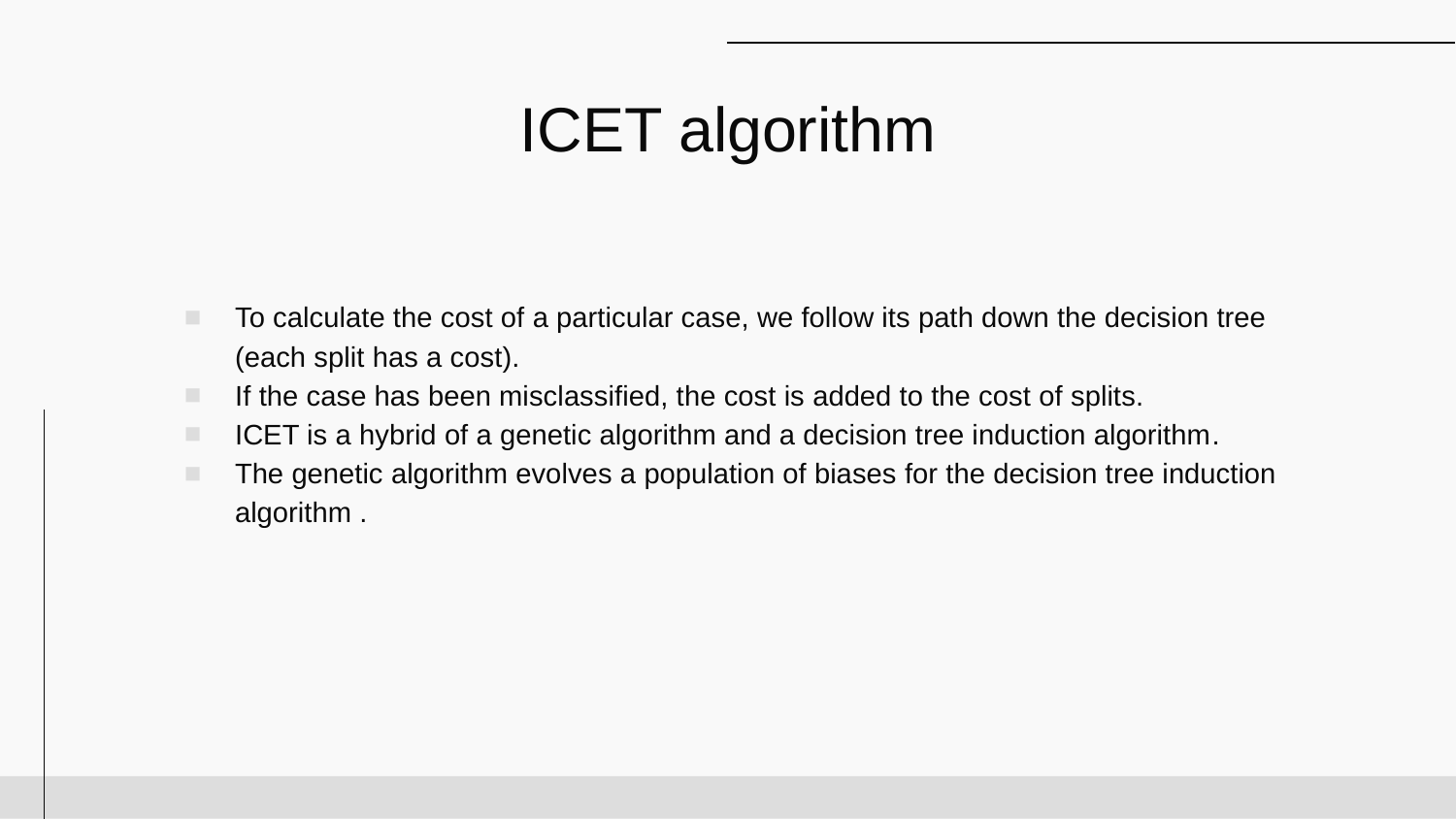

# ICET algorithm
To calculate the cost of a particular case, we follow its path down the decision tree (each split has a cost).
If the case has been misclassified, the cost is added to the cost of splits.
ICET is a hybrid of a genetic algorithm and a decision tree induction algorithm.
The genetic algorithm evolves a population of biases for the decision tree induction algorithm .